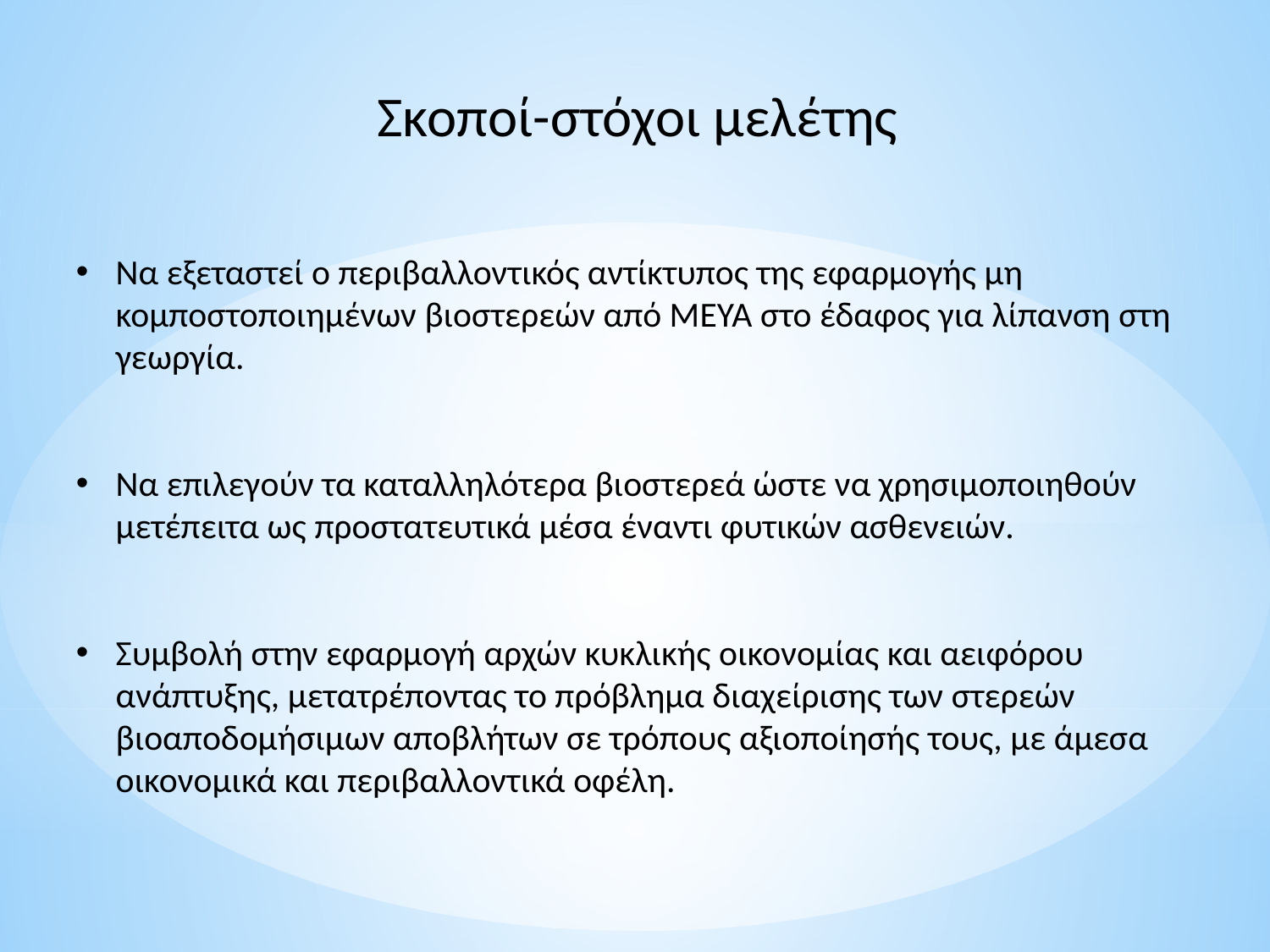

Σκοποί-στόχοι μελέτης
Να εξεταστεί ο περιβαλλοντικός αντίκτυπος της εφαρμογής μη κομποστοποιημένων βιοστερεών από ΜΕΥΑ στο έδαφος για λίπανση στη γεωργία.

Να επιλεγούν τα καταλληλότερα βιοστερεά ώστε να χρησιμοποιηθούν μετέπειτα ως προστατευτικά μέσα έναντι φυτικών ασθενειών.

Συμβολή στην εφαρμογή αρχών κυκλικής οικονομίας και αειφόρου ανάπτυξης, μετατρέποντας το πρόβλημα διαχείρισης των στερεών βιοαποδομήσιμων αποβλήτων σε τρόπους αξιοποίησής τους, με άμεσα οικονομικά και περιβαλλοντικά οφέλη.